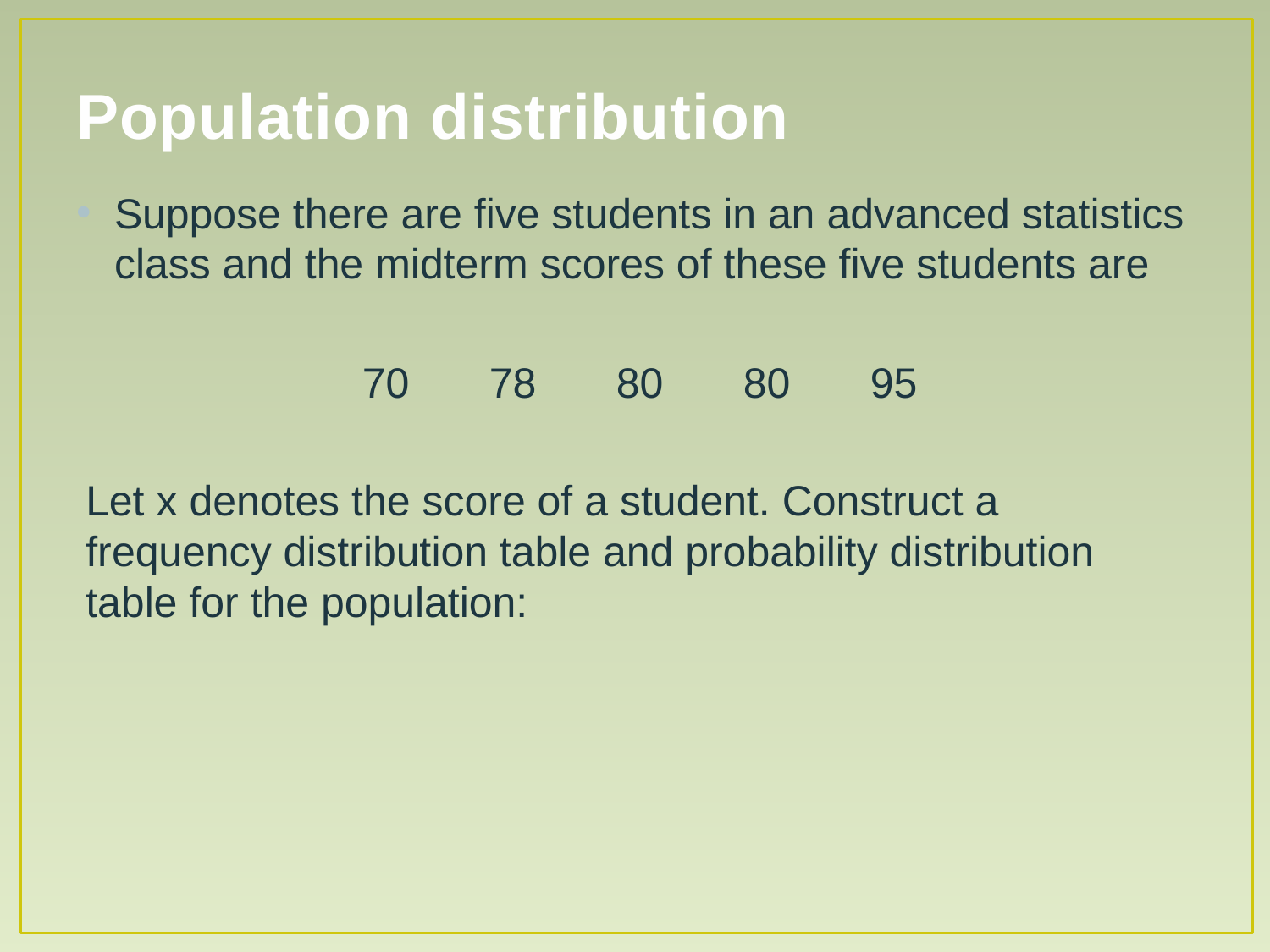

# Population distribution
Suppose there are five students in an advanced statistics class and the midterm scores of these five students are

70	78	80	80	95

Let x denotes the score of a student. Construct a frequency distribution table and probability distribution table for the population: